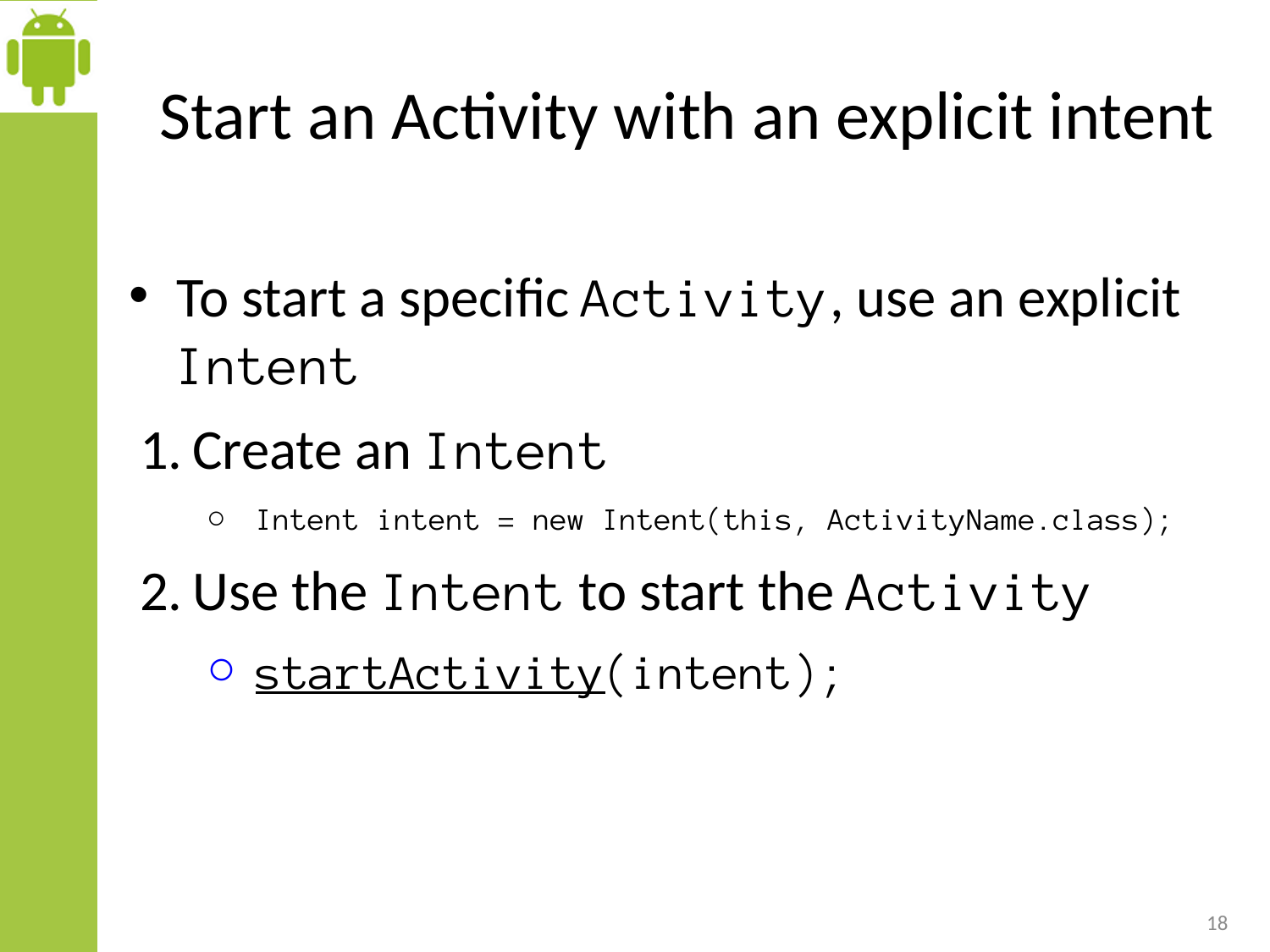

# Start an Activity with an explicit intent
To start a specific Activity, use an explicit Intent
Create an Intent
Intent intent = new Intent(this, ActivityName.class);
Use the Intent to start the Activity
startActivity(intent);

18